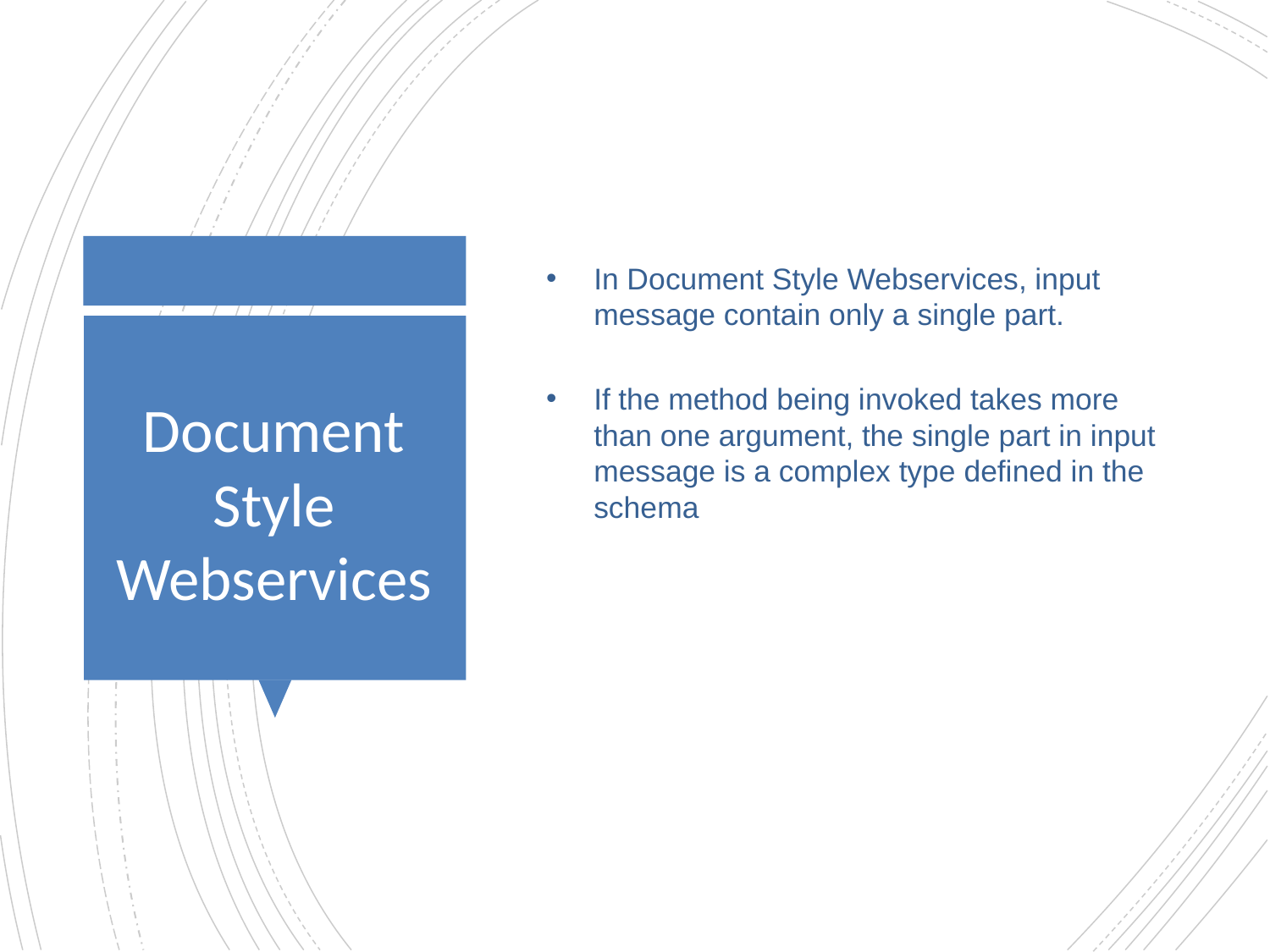

In Document Style Webservices, input message contain only a single part.

If the method being invoked takes more than one argument, the single part in input message is a complex type defined in the schema

# Document Style Webservices